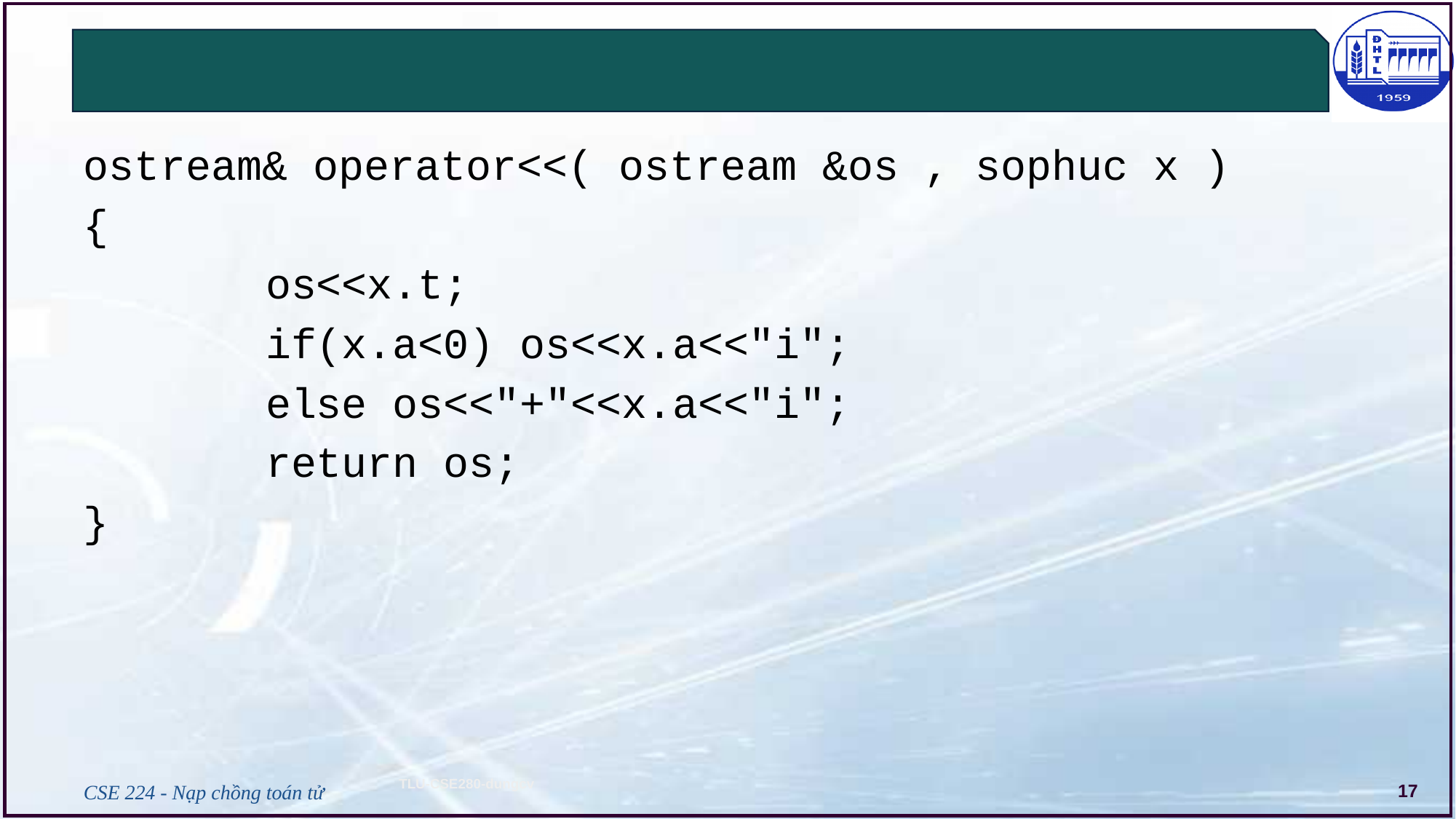

#
ostream& operator<<( ostream &os , sophuc x )
{
		os<<x.t;
		if(x.a<0) os<<x.a<<"i";
		else os<<"+"<<x.a<<"i";
		return os;
}
CSE 224 - Nạp chồng toán tử
17